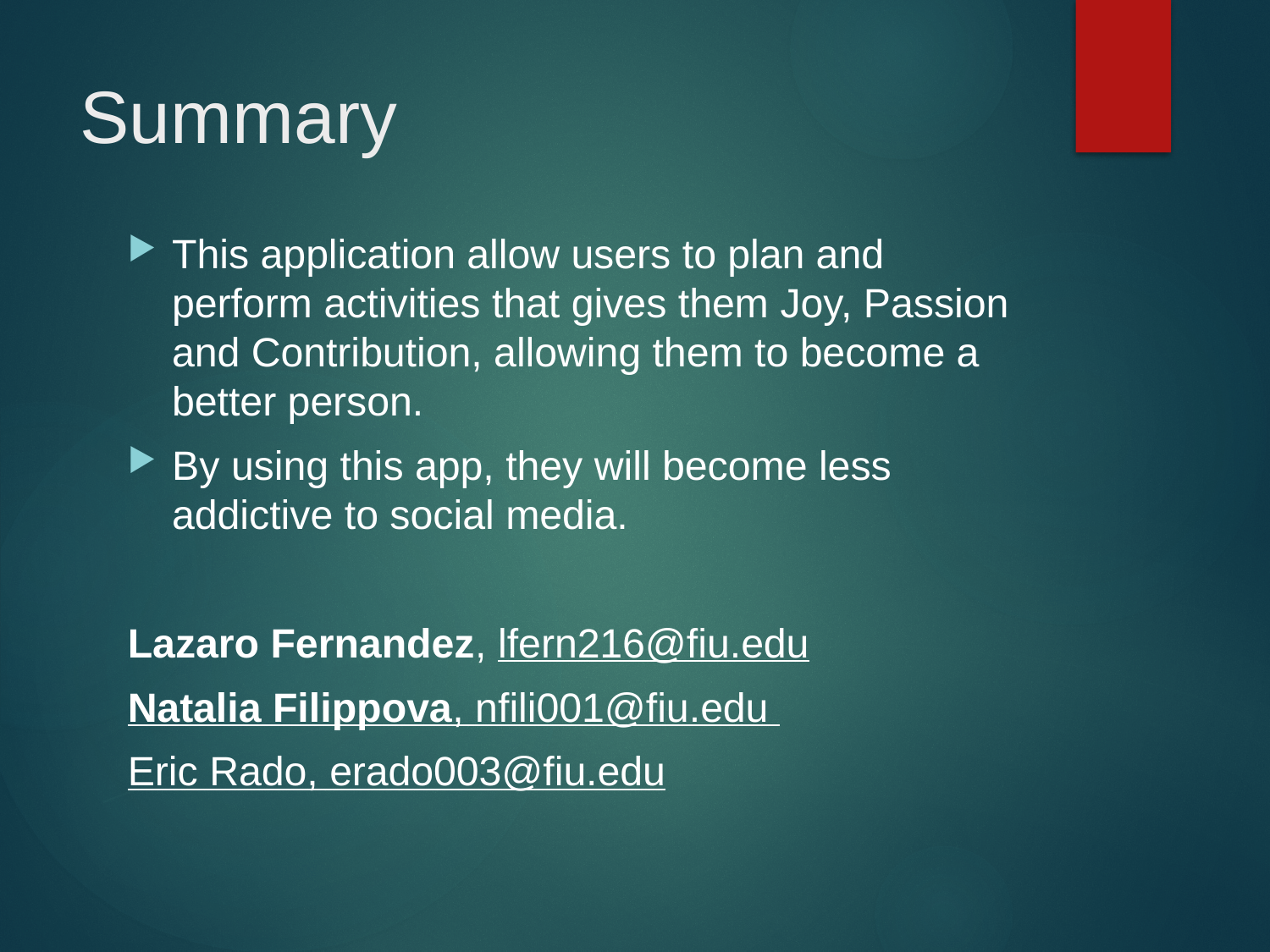

# Summary
This application allow users to plan and perform activities that gives them Joy, Passion and Contribution, allowing them to become a better person.
By using this app, they will become less addictive to social media.

Lazaro Fernandez, lfern216@fiu.edu
Natalia Filippova, nfili001@fiu.edu
Eric Rado, erado003@fiu.edu